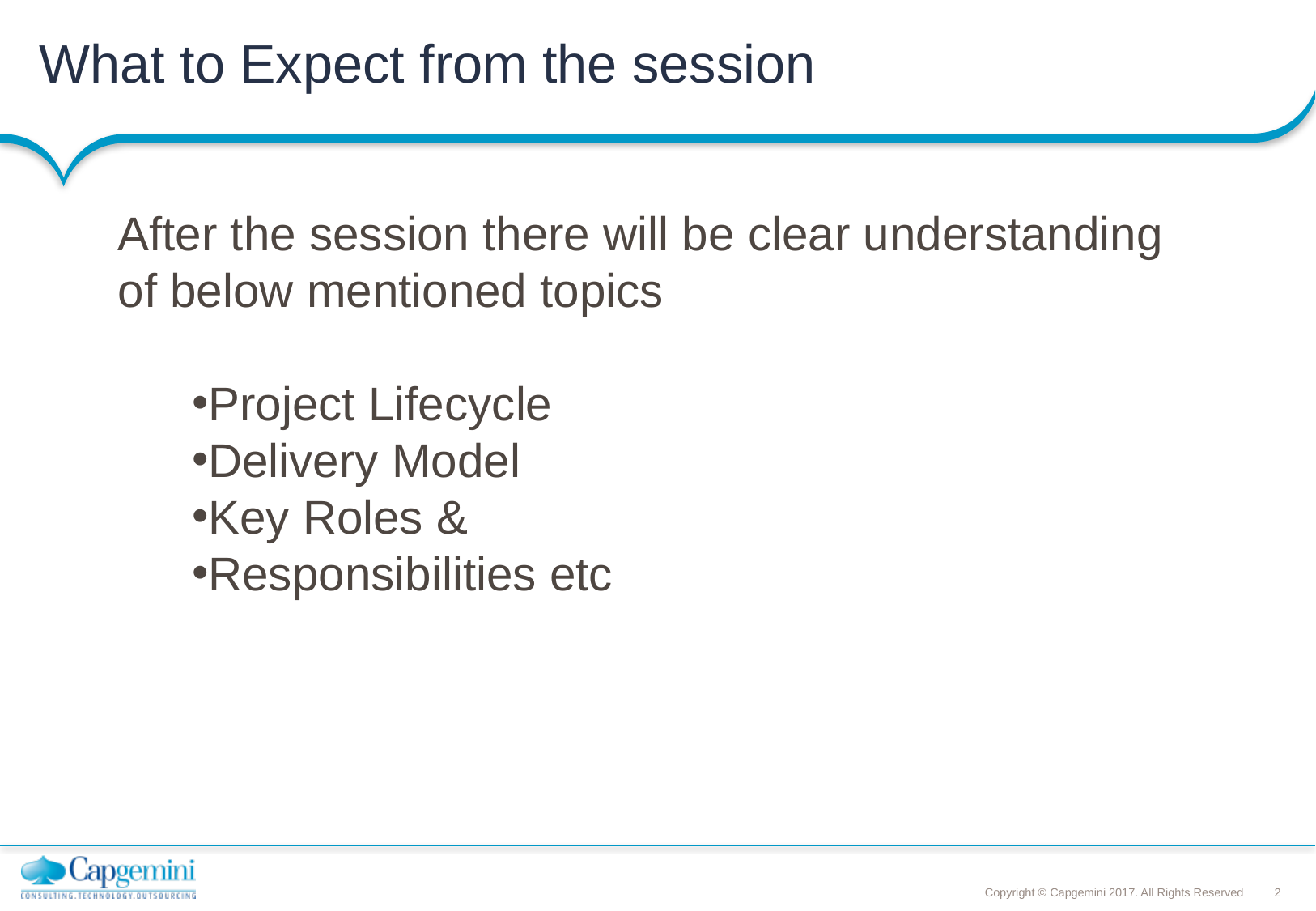

# What to Expect from the session
After the session there will be clear understanding of below mentioned topics

Project Lifecycle
Delivery Model
Key Roles &
Responsibilities etc